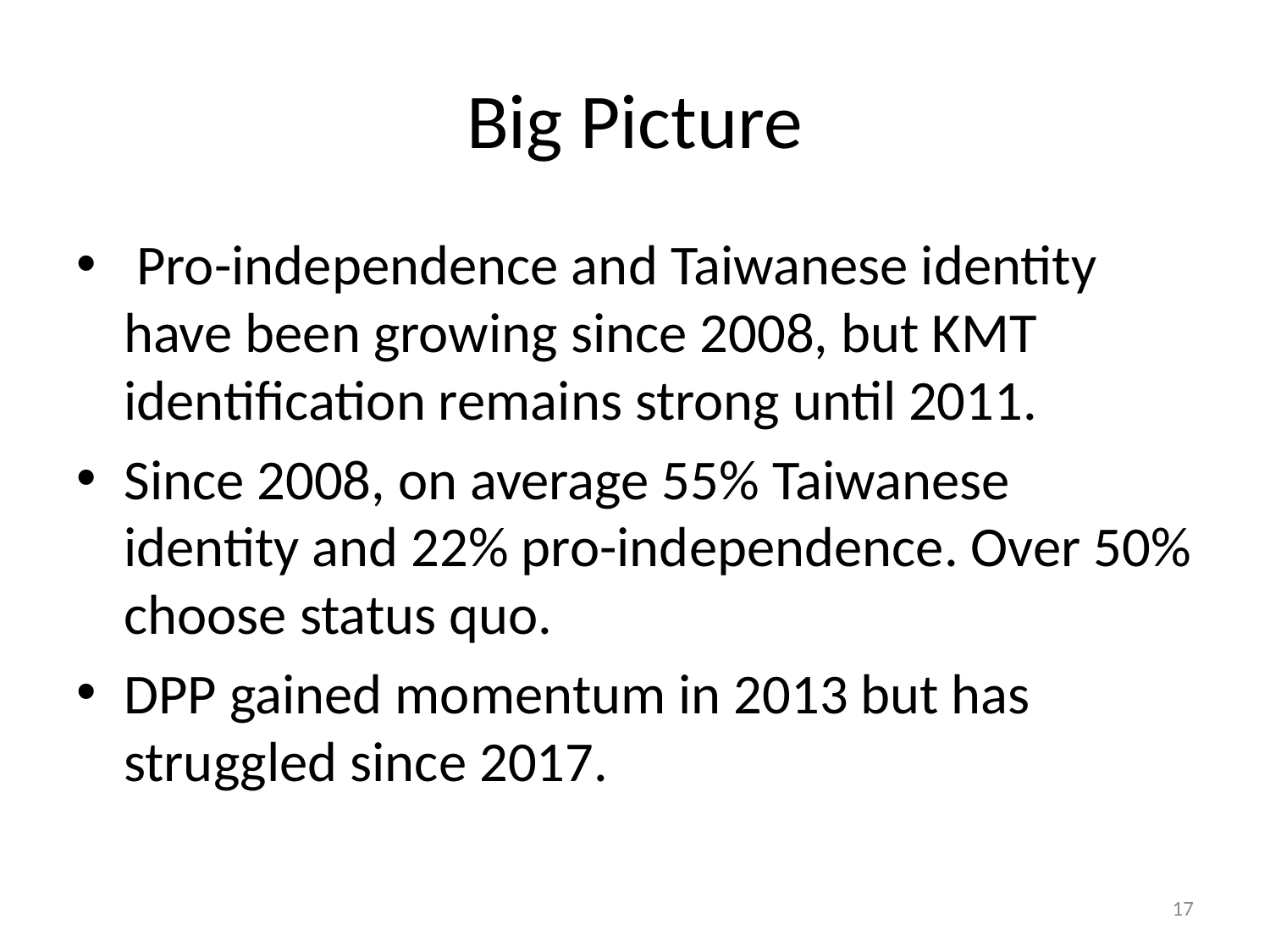

# Big Picture
 Pro-independence and Taiwanese identity have been growing since 2008, but KMT identification remains strong until 2011.
Since 2008, on average 55% Taiwanese identity and 22% pro-independence. Over 50% choose status quo.
DPP gained momentum in 2013 but has struggled since 2017.

17